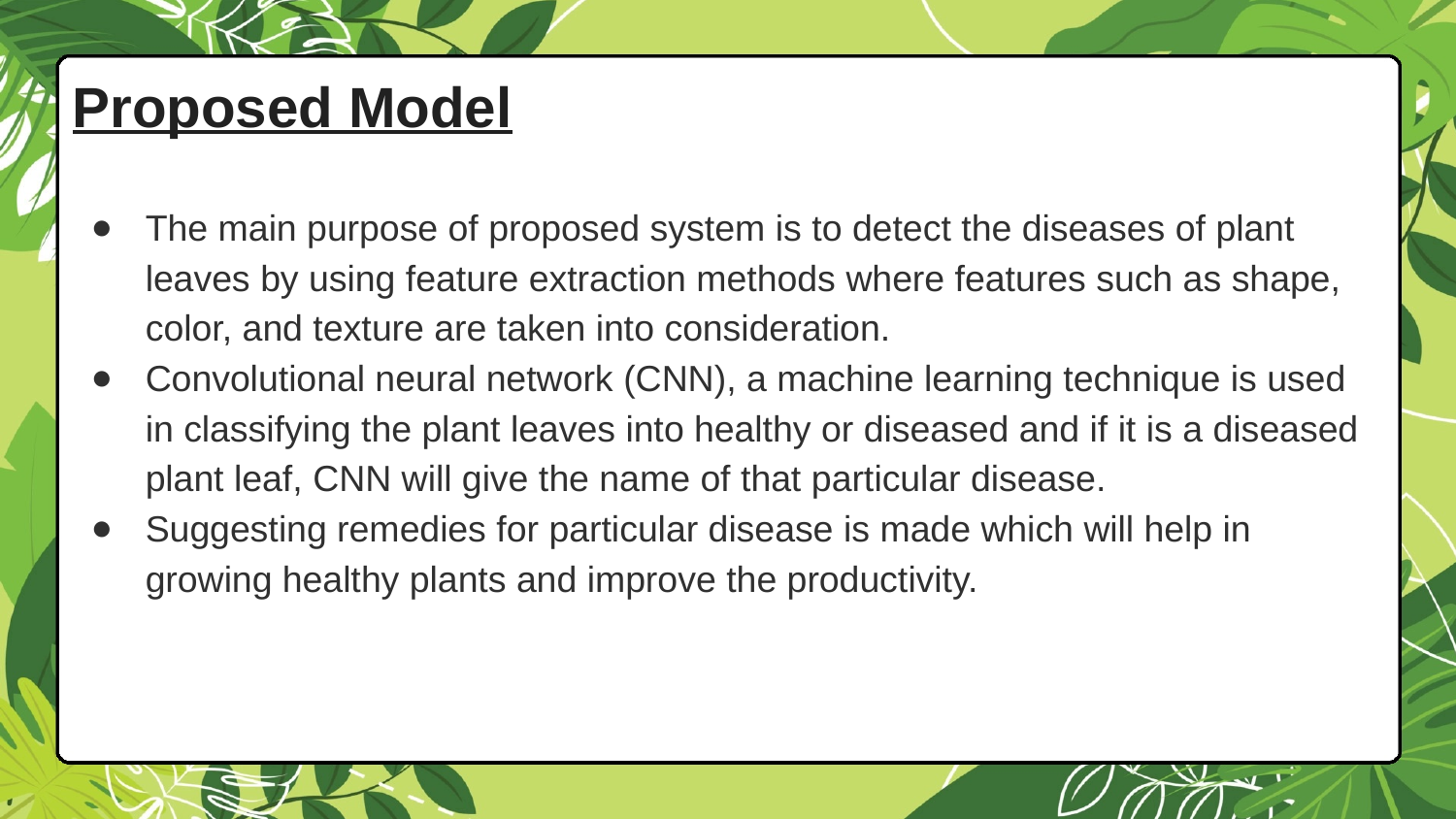

# Proposed Model

The main purpose of proposed system is to detect the diseases of plant leaves by using feature extraction methods where features such as shape, color, and texture are taken into consideration.
Convolutional neural network (CNN), a machine learning technique is used in classifying the plant leaves into healthy or diseased and if it is a diseased plant leaf, CNN will give the name of that particular disease.
Suggesting remedies for particular disease is made which will help in growing healthy plants and improve the productivity.